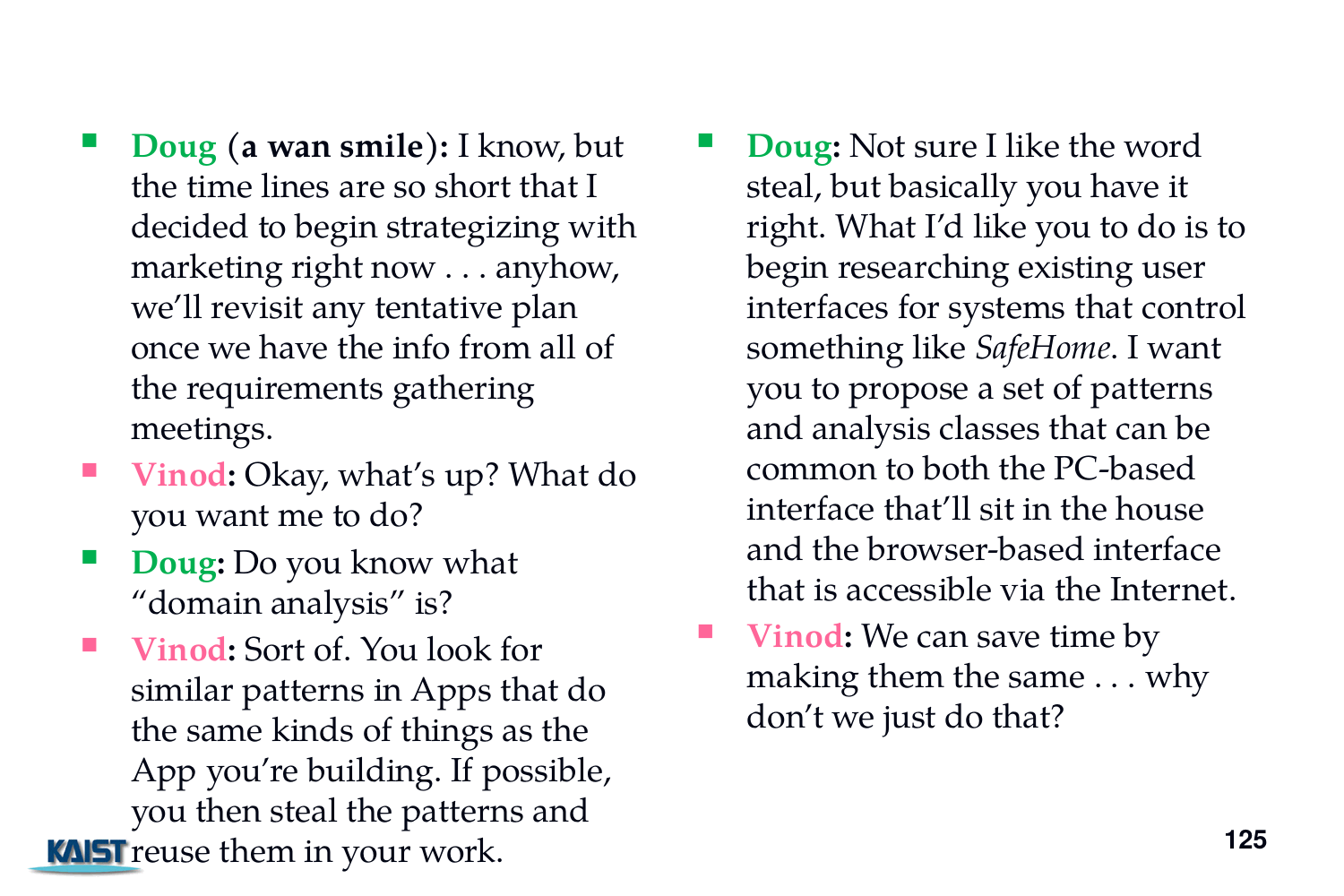

Doug (a wan smile): I know, but the time lines are so short that I decided to begin strategizing with marketing right now . . . anyhow, we’ll revisit any tentative plan once we have the info from all of the requirements gathering meetings.
Vinod: Okay, what’s up? What do you want me to do?
Doug: Do you know what “domain analysis” is?
Vinod: Sort of. You look for similar patterns in Apps that do the same kinds of things as the App you’re building. If possible, you then steal the patterns and reuse them in your work.
Doug: Not sure I like the word steal, but basically you have it right. What I’d like you to do is to begin researching existing user interfaces for systems that control something like SafeHome. I want you to propose a set of patterns and analysis classes that can be common to both the PC-based interface that’ll sit in the house and the browser-based interface that is accessible via the Internet.
Vinod: We can save time by making them the same . . . why don’t we just do that?
125
125